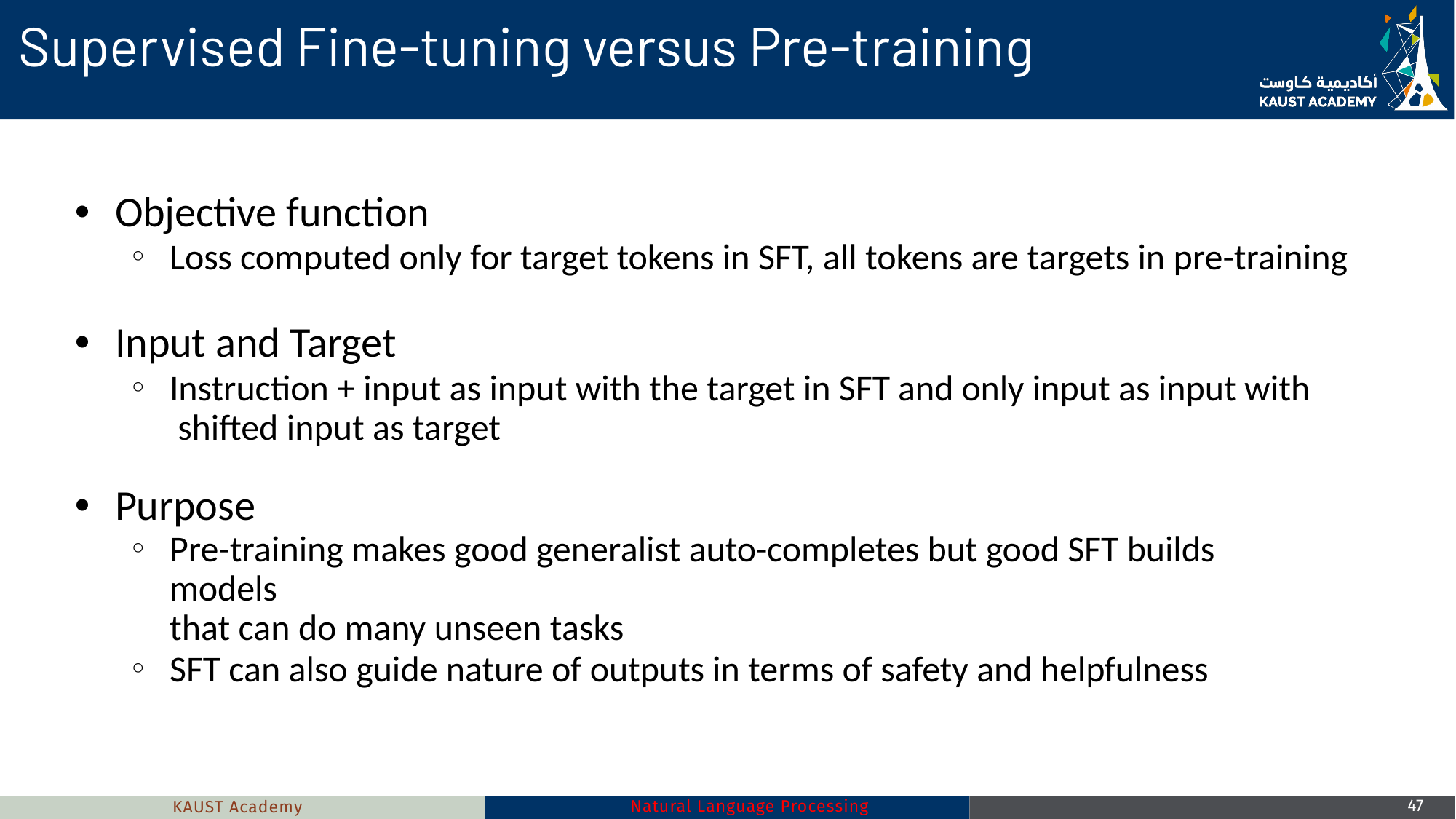

# Supervised Fine-tuning versus Pre-training
Objective function
Loss computed only for target tokens in SFT, all tokens are targets in pre-training

Input and Target
Instruction + input as input with the target in SFT and only input as input with  shifted input as target

Purpose
Pre-training makes good generalist auto-completes but good SFT builds models
that can do many unseen tasks
SFT can also guide nature of outputs in terms of safety and helpfulness